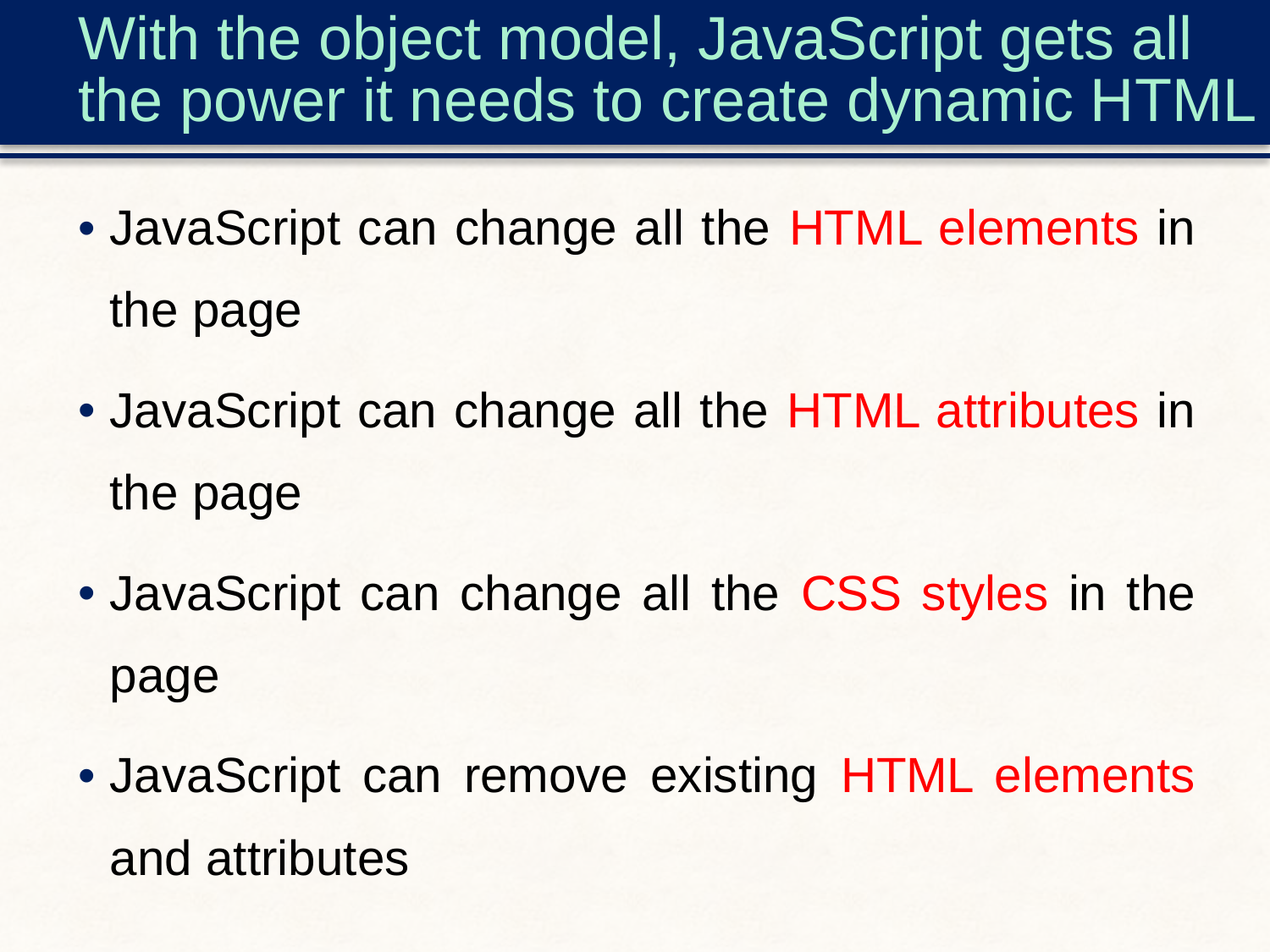

# With the object model, JavaScript gets all the power it needs to create dynamic HTML
JavaScript can change all the HTML elements in the page
JavaScript can change all the HTML attributes in the page
JavaScript can change all the CSS styles in the page
JavaScript can remove existing HTML elements and attributes